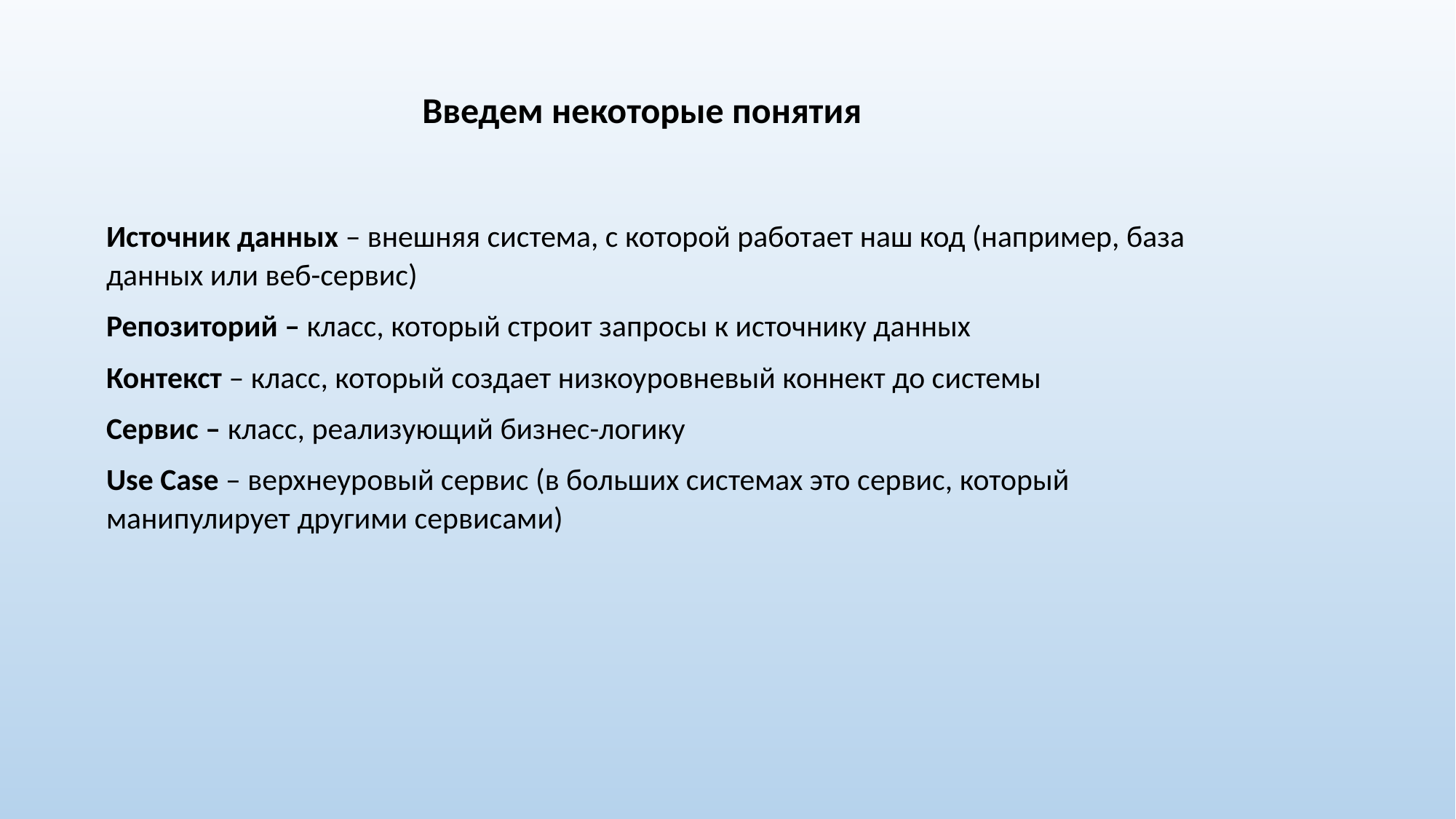

Введем некоторые понятия
Источник данных – внешняя система, с которой работает наш код (например, база данных или веб-сервис)
Репозиторий – класс, который строит запросы к источнику данных
Контекст – класс, который создает низкоуровневый коннект до системы
Сервис – класс, реализующий бизнес-логику
Use Case – верхнеуровый сервис (в больших системах это сервис, который манипулирует другими сервисами)